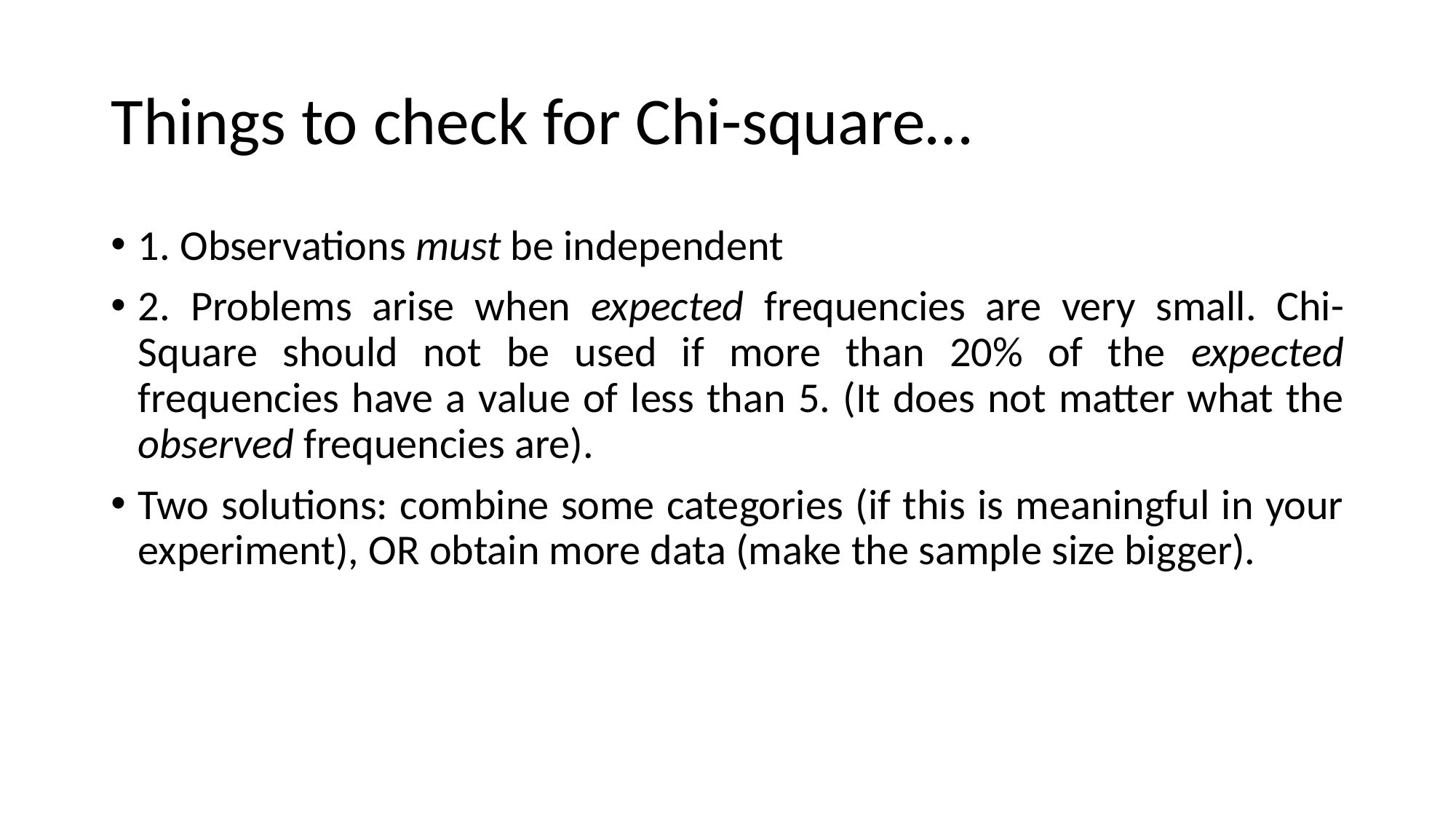

# Things to check for Chi-square…
1. Observations must be independent
2. Problems arise when expected frequencies are very small. Chi-Square should not be used if more than 20% of the expected frequencies have a value of less than 5. (It does not matter what the observed frequencies are).
Two solutions: combine some categories (if this is meaningful in your experiment), OR obtain more data (make the sample size bigger).